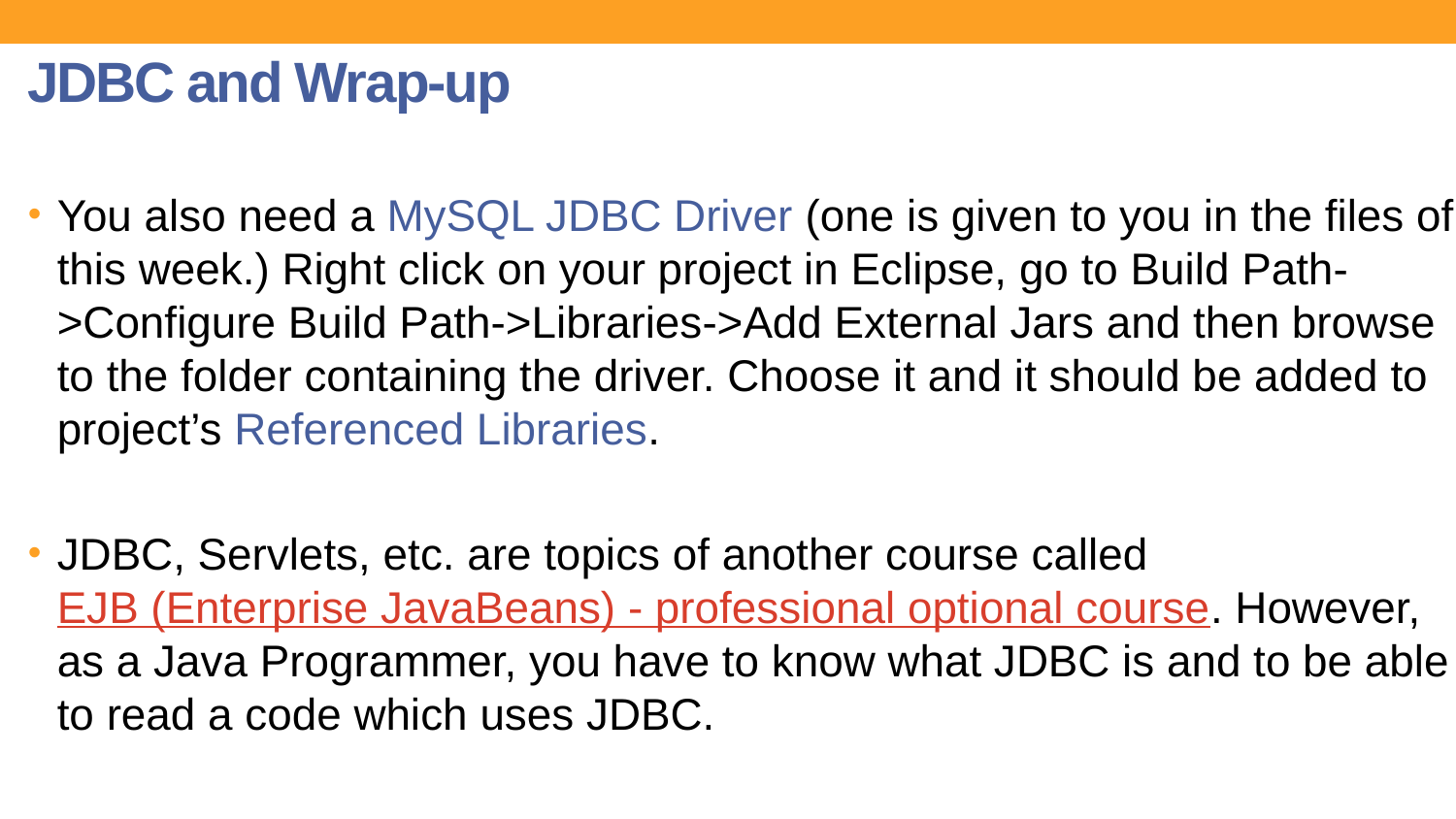

JDBC and Wrap-up

You also need a MySQL JDBC Driver (one is given to you in the files of this week.) Right click on your project in Eclipse, go to Build Path->Configure Build Path->Libraries->Add External Jars and then browse to the folder containing the driver. Choose it and it should be added to project’s Referenced Libraries.

JDBC, Servlets, etc. are topics of another course called EJB (Enterprise JavaBeans) - professional optional course. However, as a Java Programmer, you have to know what JDBC is and to be able to read a code which uses JDBC.